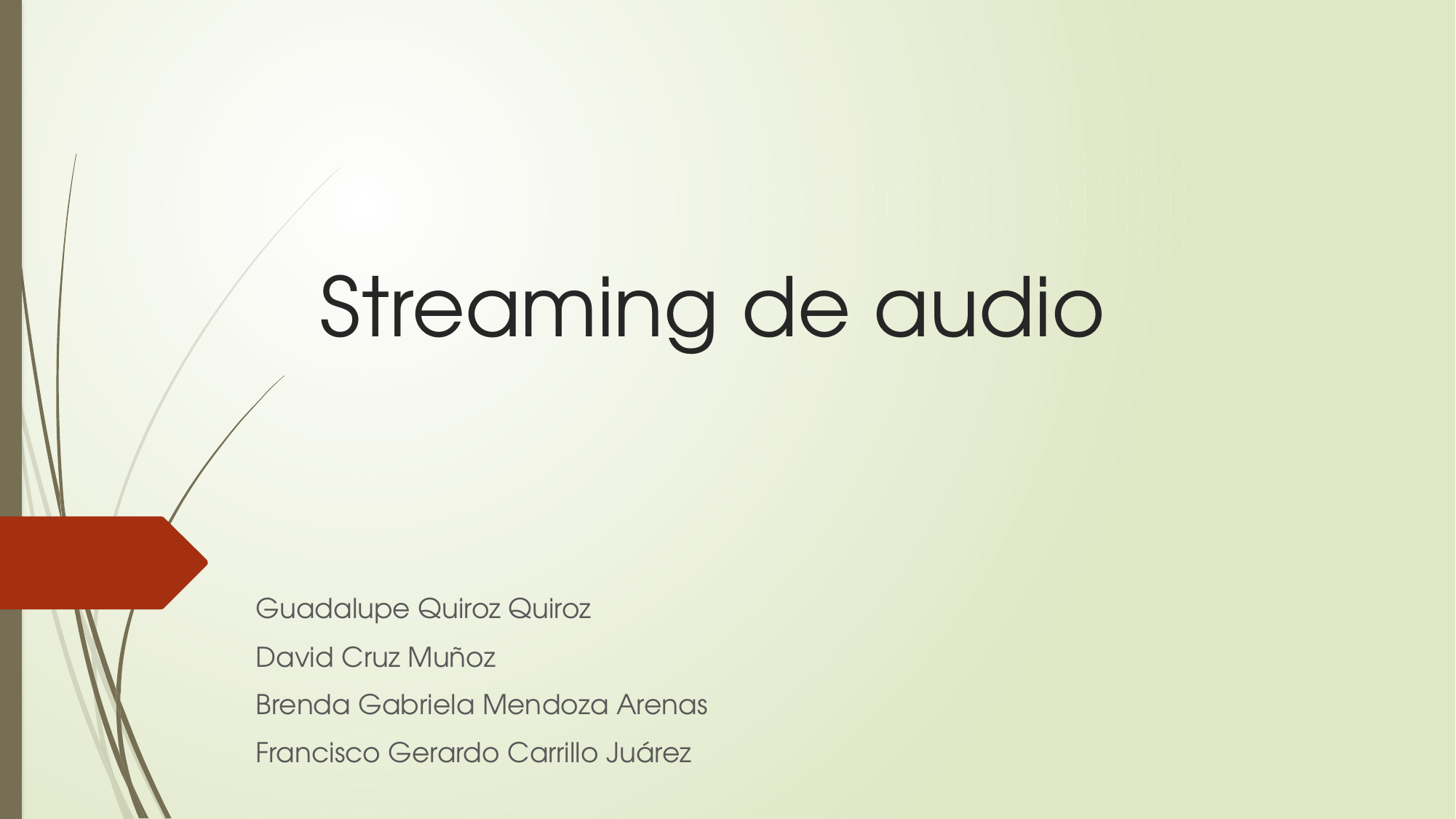

# Streaming de audio
Guadalupe Quiroz Quiroz
David Cruz Muñoz
Brenda Gabriela Mendoza Arenas
Francisco Gerardo Carrillo Juárez